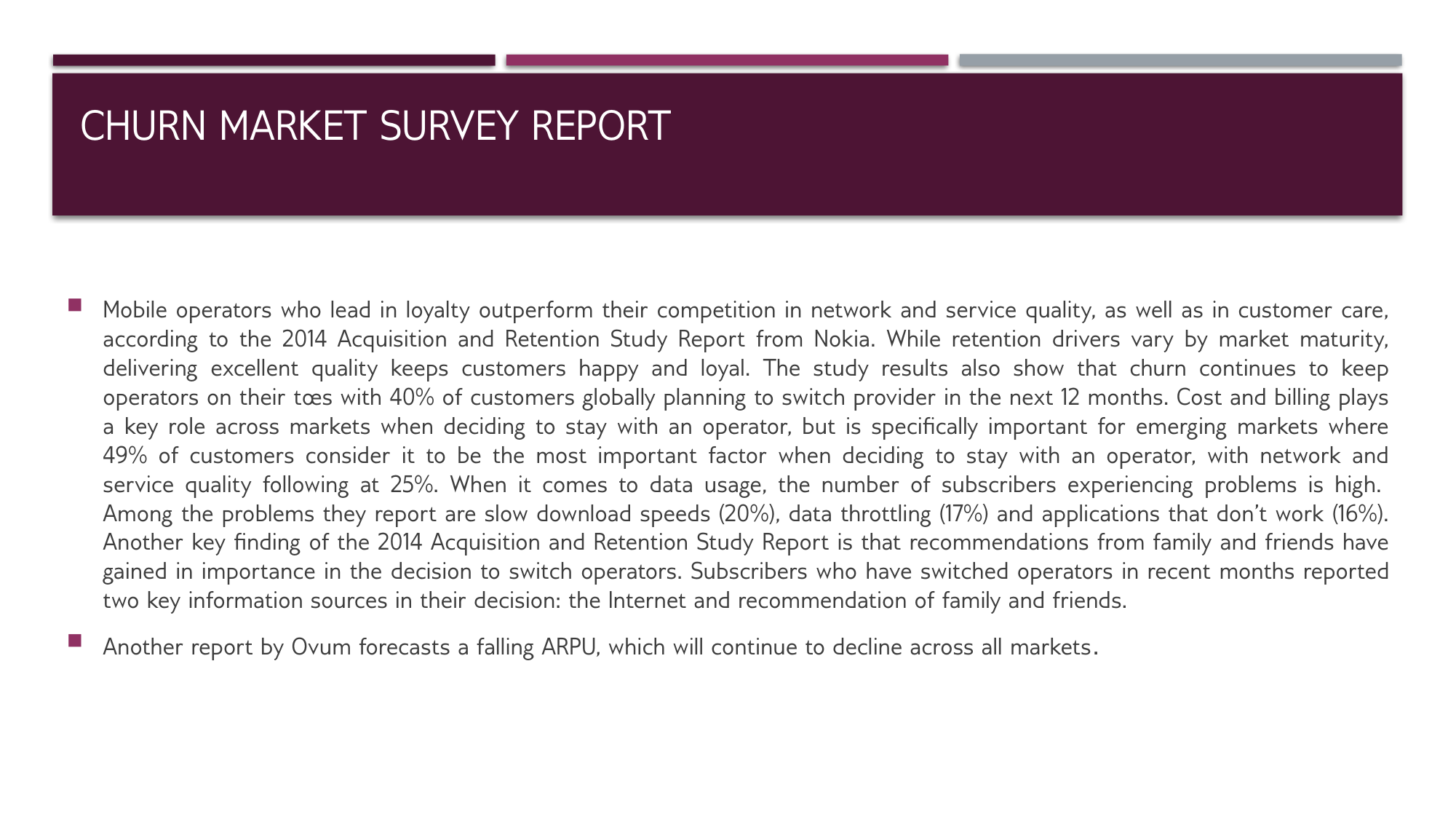

# Churn Market Survey Report
Mobile operators who lead in loyalty outperform their competition in network and service quality, as well as in customer care, according to the 2014 Acquisition and Retention Study Report from Nokia. While retention drivers vary by market maturity, delivering excellent quality keeps customers happy and loyal. The study results also show that churn continues to keep operators on their toes with 40% of customers globally planning to switch provider in the next 12 months. Cost and billing plays a key role across markets when deciding to stay with an operator, but is specifically important for emerging markets where 49% of customers consider it to be the most important factor when deciding to stay with an operator, with network and service quality following at 25%. When it comes to data usage, the number of subscribers experiencing problems is high.  Among the problems they report are slow download speeds (20%), data throttling (17%) and applications that don’t work (16%). Another key finding of the 2014 Acquisition and Retention Study Report is that recommendations from family and friends have gained in importance in the decision to switch operators. Subscribers who have switched operators in recent months reported two key information sources in their decision: the Internet and recommendation of family and friends.
Another report by Ovum forecasts a falling ARPU, which will continue to decline across all markets.